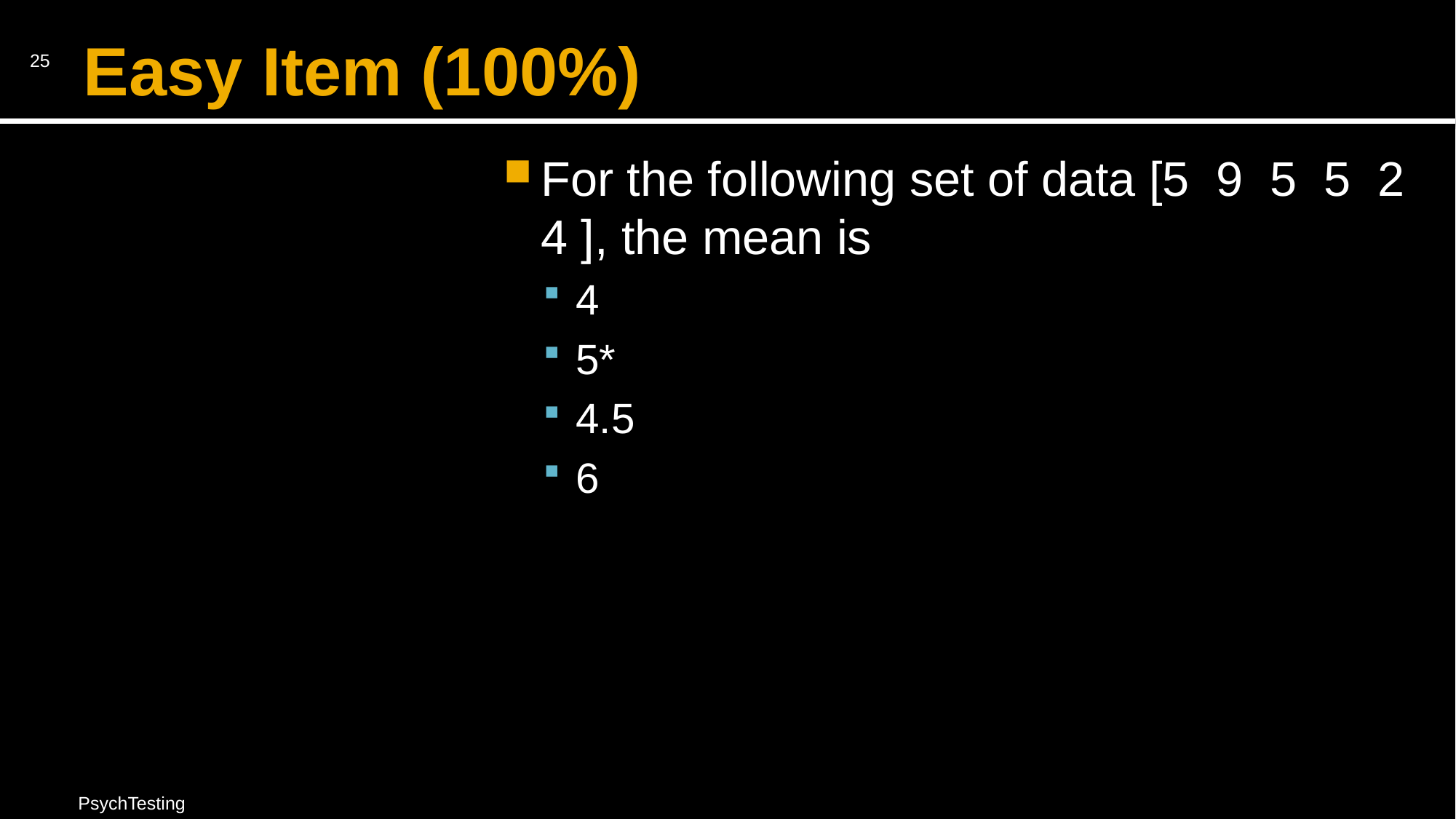

# Easy Item (100%)
25
For the following set of data [5  9  5  5  2  4 ], the mean is
4
5*
4.5
6
PsychTesting